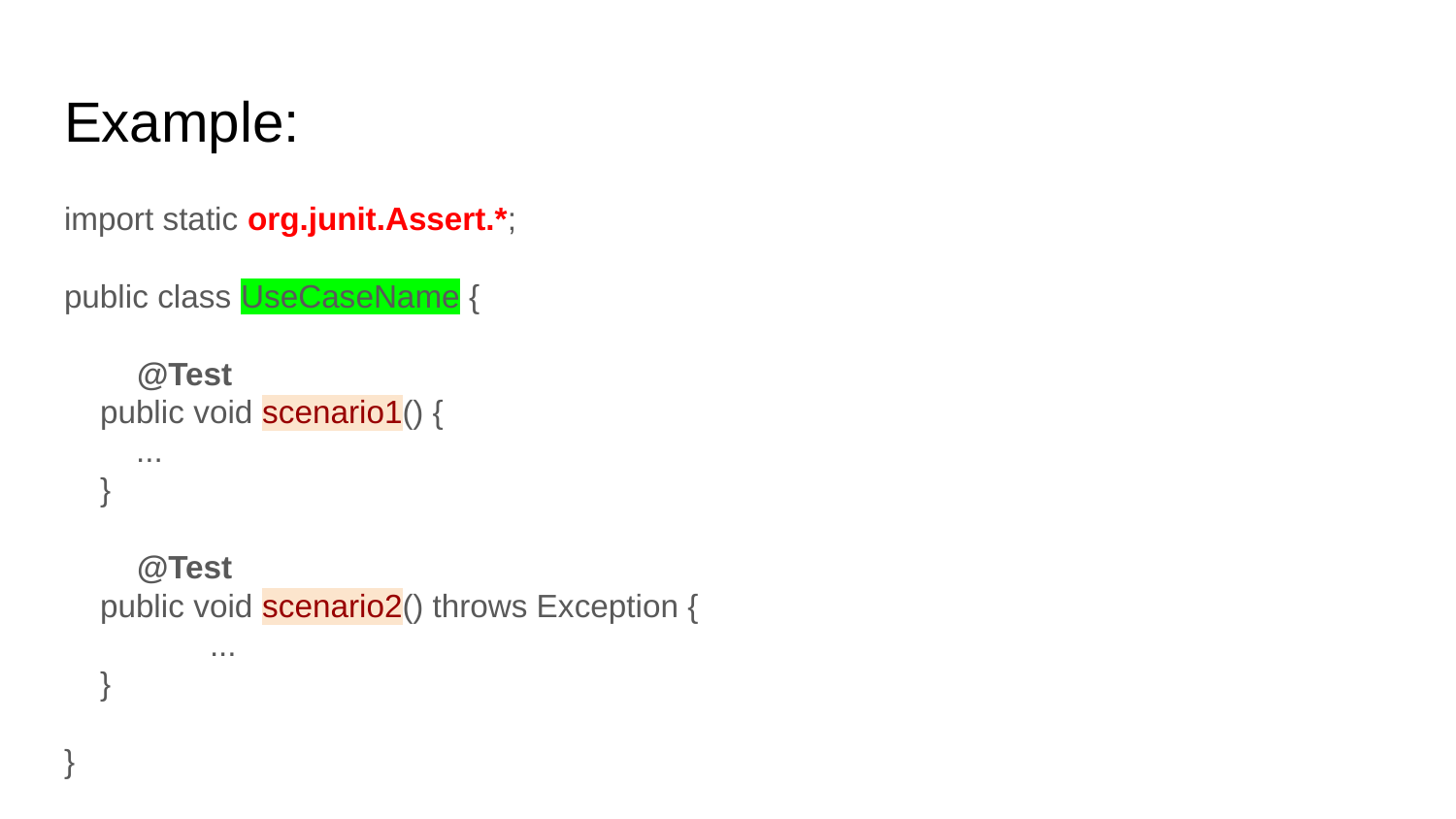

# Example:
import static org.junit.Assert.*;

public class UseCaseName {

@Test
    public void scenario1() {
        ...
    }

@Test
    public void scenario2() throws Exception {
...
    }

}